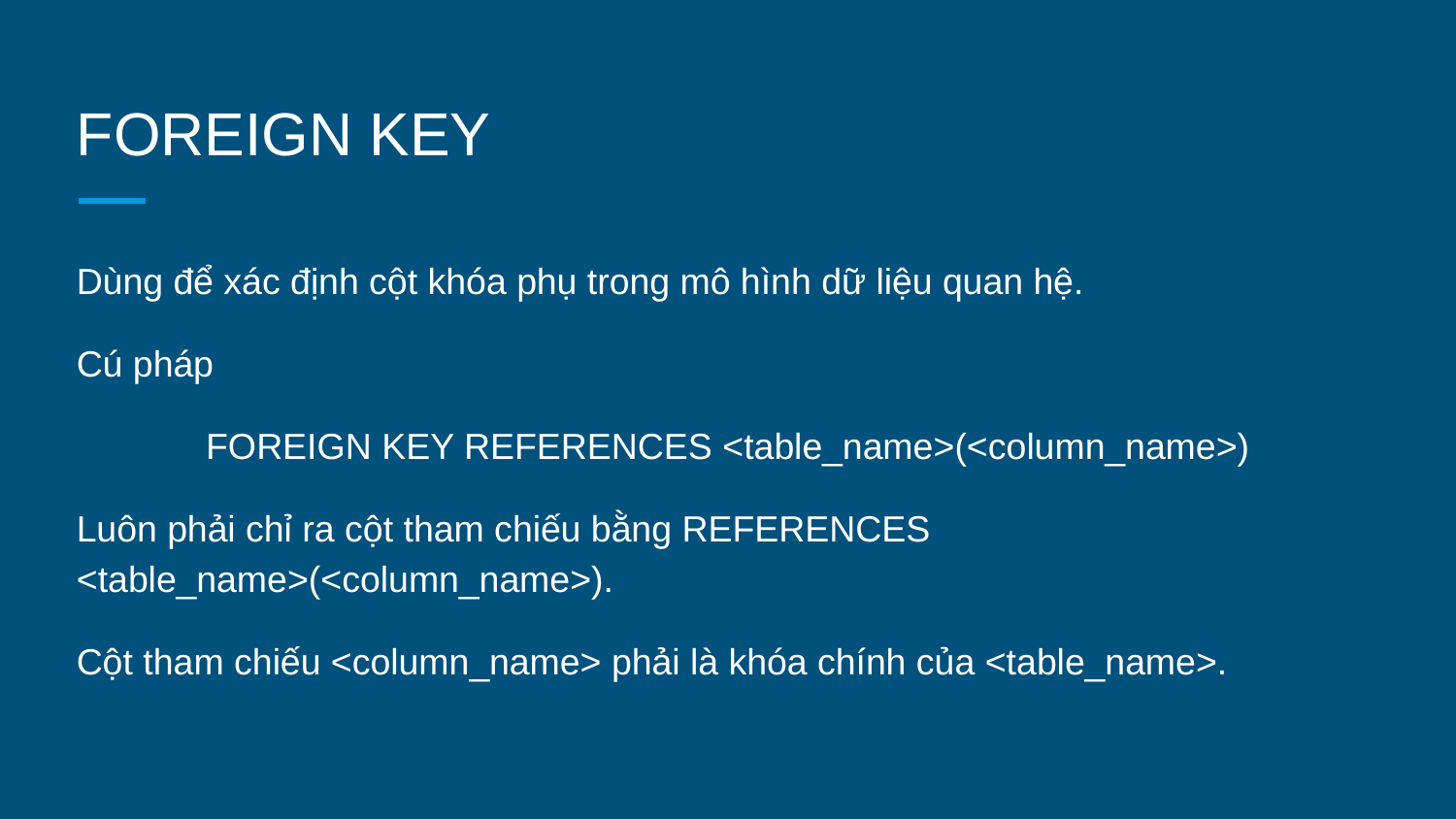

# FOREIGN KEY
Dùng để xác định cột khóa phụ trong mô hình dữ liệu quan hệ.
Cú pháp
FOREIGN KEY REFERENCES <table_name>(<column_name>)
Luôn phải chỉ ra cột tham chiếu bằng REFERENCES <table_name>(<column_name>).
Cột tham chiếu <column_name> phải là khóa chính của <table_name>.